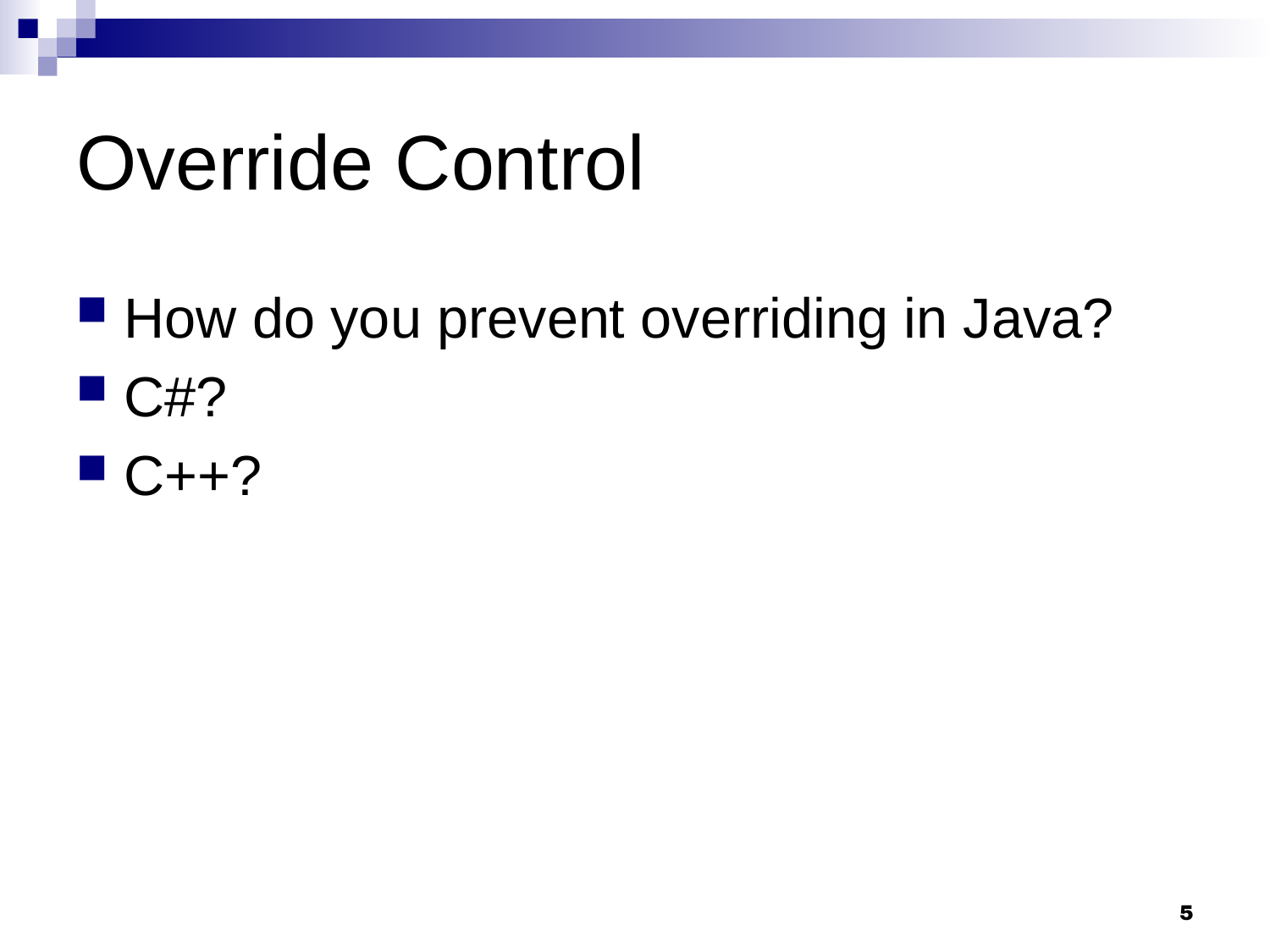

# Override Control
How do you prevent overriding in Java?
C#?
C++?
5